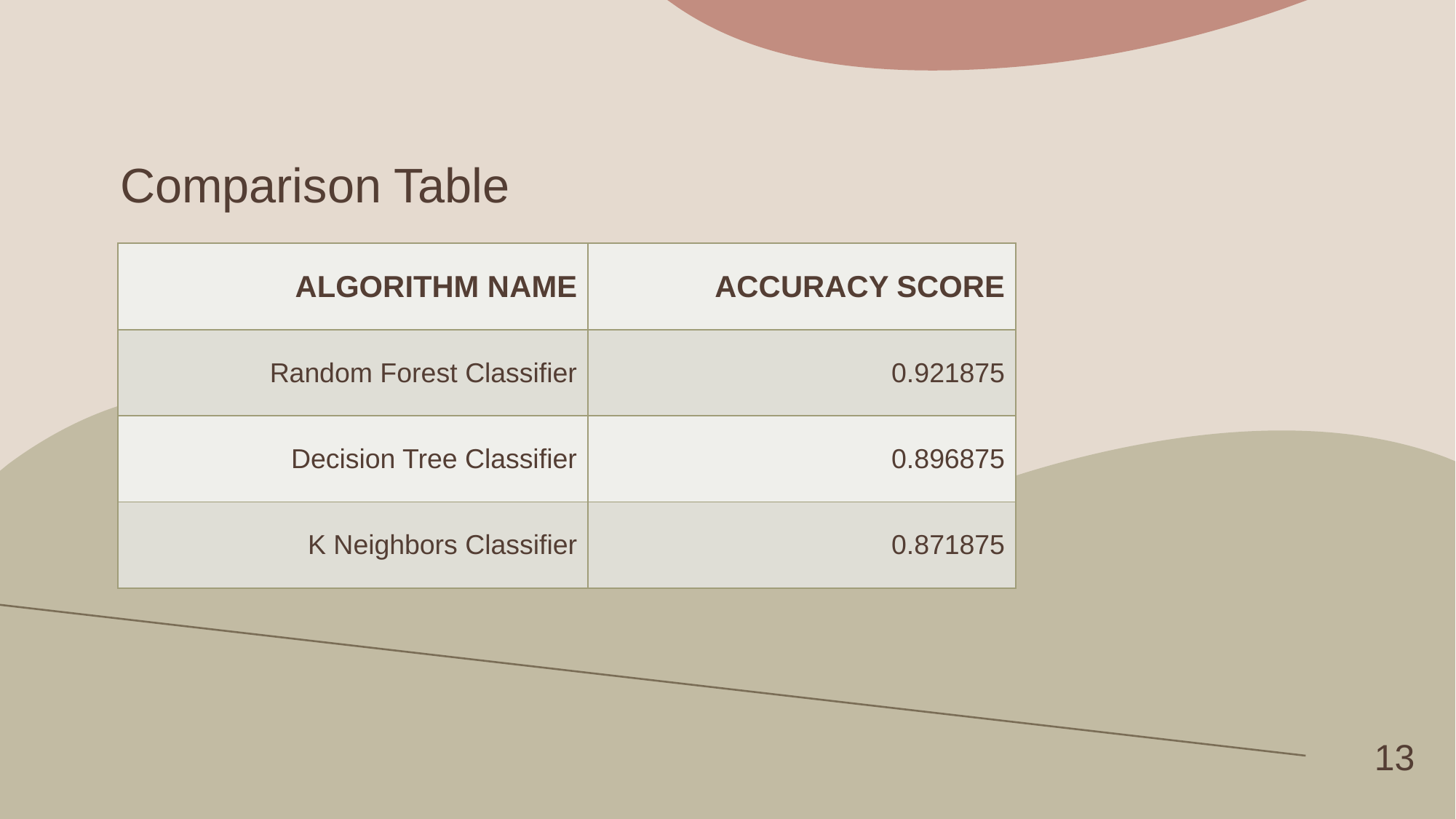

# Comparison Table
| ALGORITHM NAME | ACCURACY SCORE |
| --- | --- |
| Random Forest Classifier | 0.921875 |
| Decision Tree Classifier | 0.896875 |
| K Neighbors Classifier | 0.871875 |
13